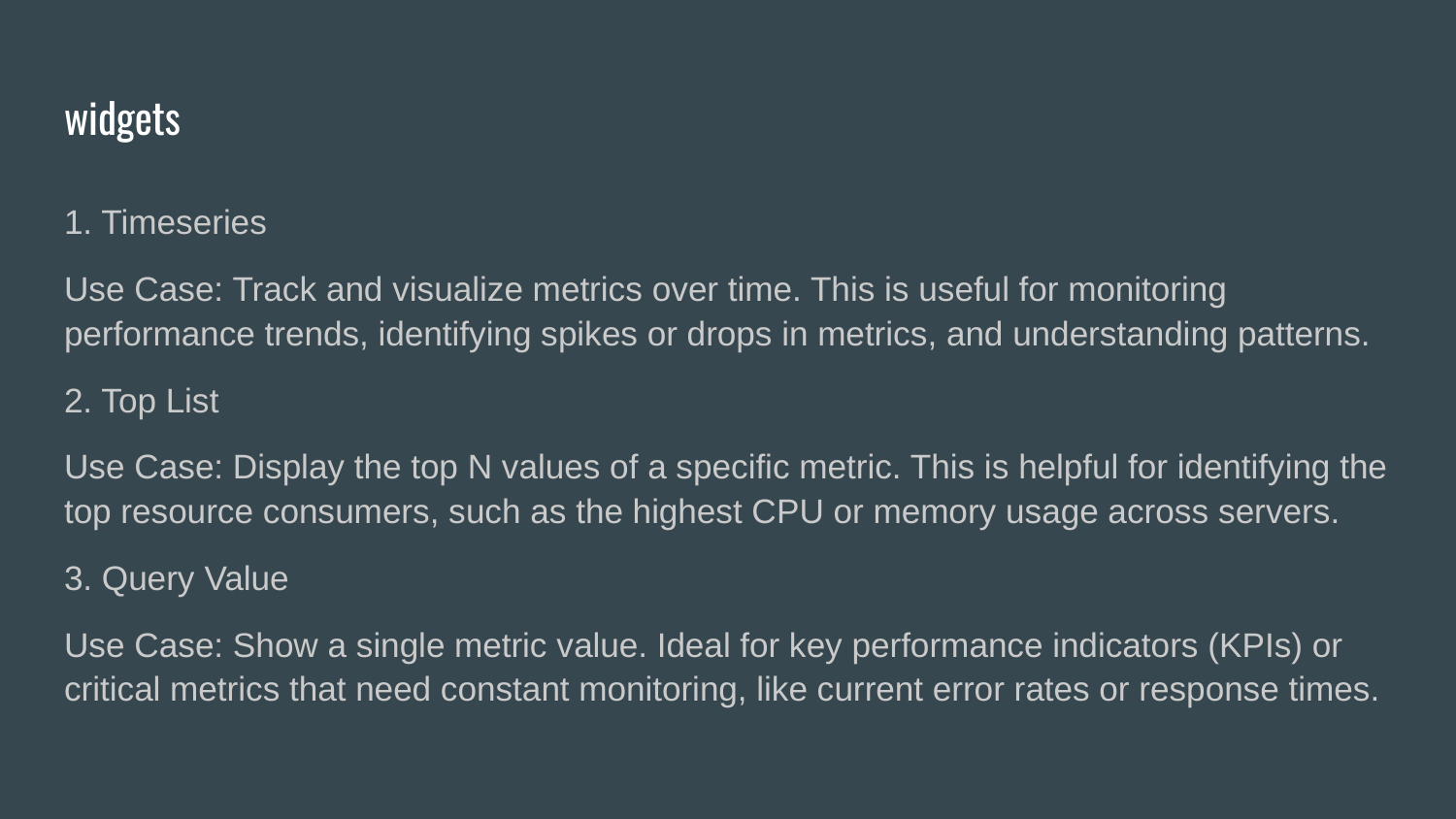

# widgets
1. Timeseries
Use Case: Track and visualize metrics over time. This is useful for monitoring performance trends, identifying spikes or drops in metrics, and understanding patterns.
2. Top List
Use Case: Display the top N values of a specific metric. This is helpful for identifying the top resource consumers, such as the highest CPU or memory usage across servers.
3. Query Value
Use Case: Show a single metric value. Ideal for key performance indicators (KPIs) or critical metrics that need constant monitoring, like current error rates or response times.